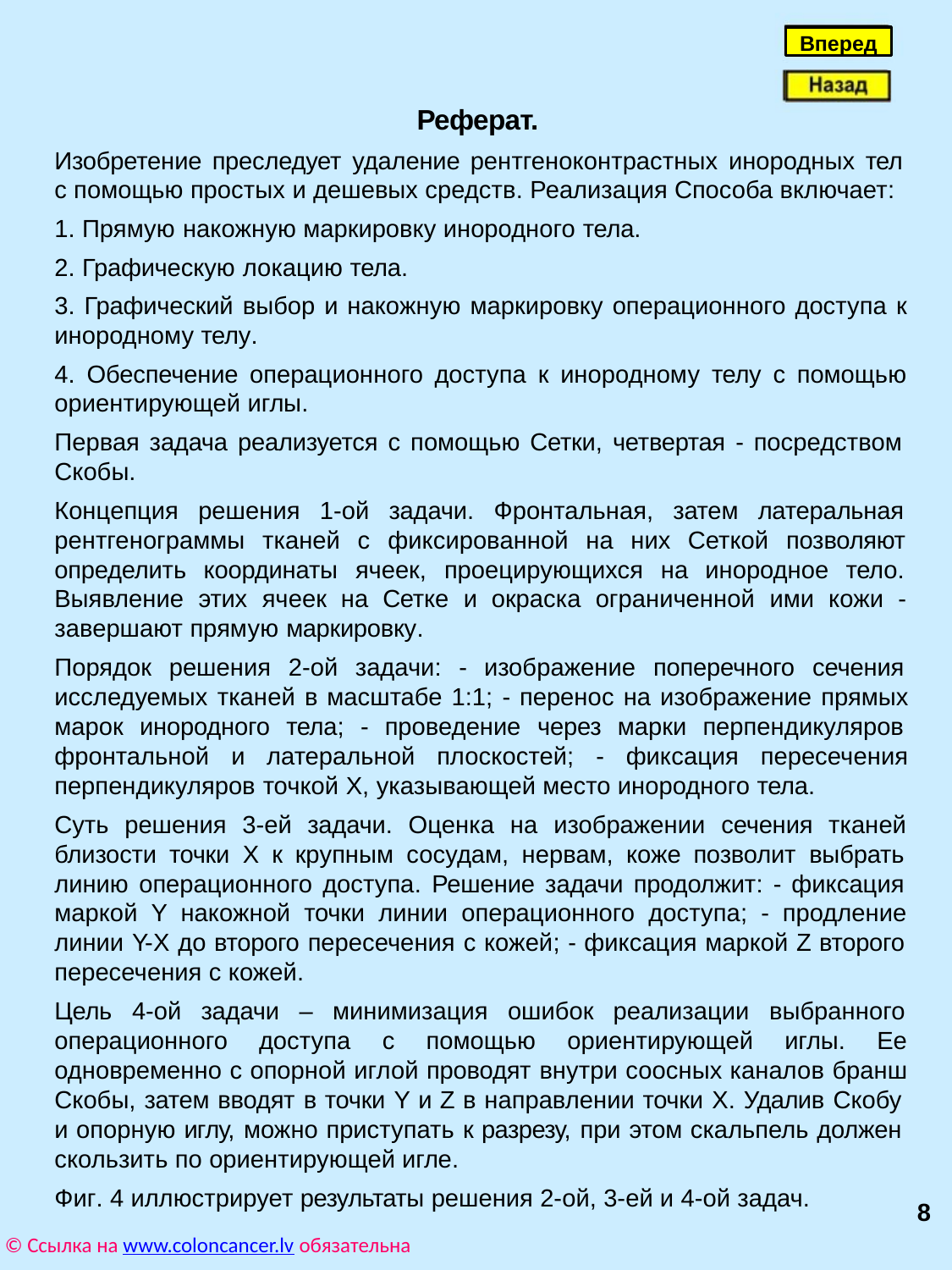

Вперед

Реферат.
Изобретение преследует удаление рентгеноконтрастных инородных тел
с помощью простых и дешевых средств. Реализация Способа включает:
1. Прямую накожную маркировку инородного тела.
2. Графическую локацию тела.
3. Графический выбор и накожную маркировку операционного доступа к
инородному телу.
4. Обеспечение операционного доступа к инородному телу с помощью
ориентирующей иглы.
Первая задача реализуется с помощью Сетки, четвертая - посредством
Скобы.
Концепция решения 1-ой задачи. Фронтальная, затем латеральная
рентгенограммы тканей с фиксированной на них Сеткой позволяют
определить координаты ячеек, проецирующихся на инородное тело.
Выявление этих ячеек на Сетке и окраска ограниченной ими кожи -
завершают прямую маркировку.
Порядок решения 2-ой задачи: - изображение поперечного сечения
исследуемых тканей в масштабе 1:1; - перенос на изображение прямых
марок инородного тела; - проведение через марки перпендикуляров
фронтальной и латеральной плоскостей; - фиксация пересечения
перпендикуляров точкой Х, указывающей место инородного тела.
Суть решения 3-ей задачи. Оценка на изображении сечения тканей
близости точки Х к крупным сосудам, нервам, коже позволит выбрать
линию операционного доступа. Решение задачи продолжит: - фиксация
маркой Y накожной точки линии операционного доступа; - продление
линии Y-Х до второго пересечения с кожей; - фиксация маркой Z второго
пересечения с кожей.
Цель 4-ой задачи – минимизация ошибок реализации выбранного
операционного доступа с помощью ориентирующей иглы. Ее
одновременно с опорной иглой проводят внутри соосных каналов бранш
Скобы, затем вводят в точки Y и Z в направлении точки X. Удалив Скобу
и опорную иглу, можно приступать к разрезу, при этом скальпель должен
скользить по ориентирующей игле.
Фиг. 4 иллюстрирует результаты решения 2-ой, 3-ей и 4-ой задач.
8
© Ссылка на www.coloncancer.lv обязательна